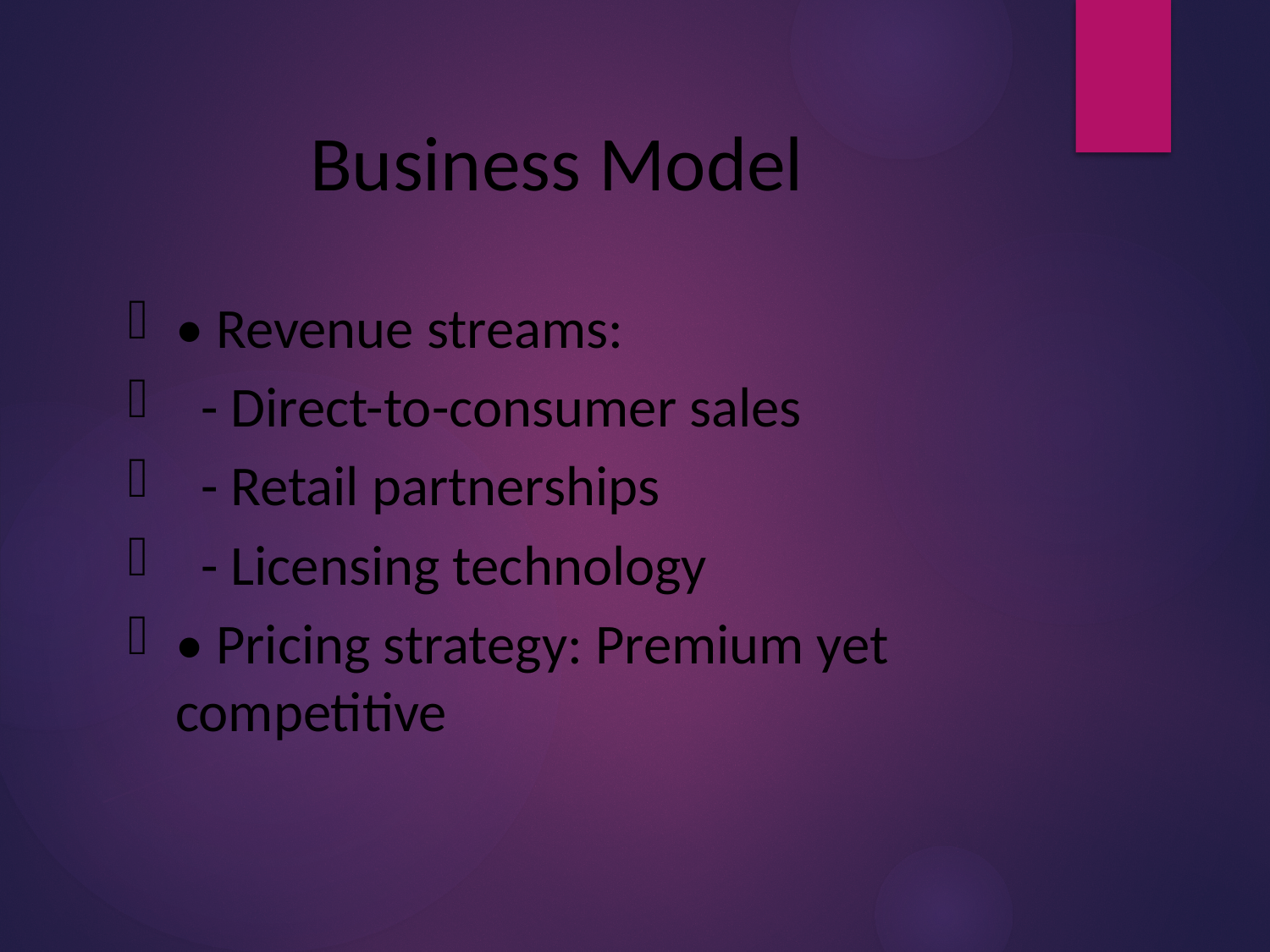

# Business Model
• Revenue streams:
  - Direct-to-consumer sales
  - Retail partnerships
  - Licensing technology
• Pricing strategy: Premium yet competitive